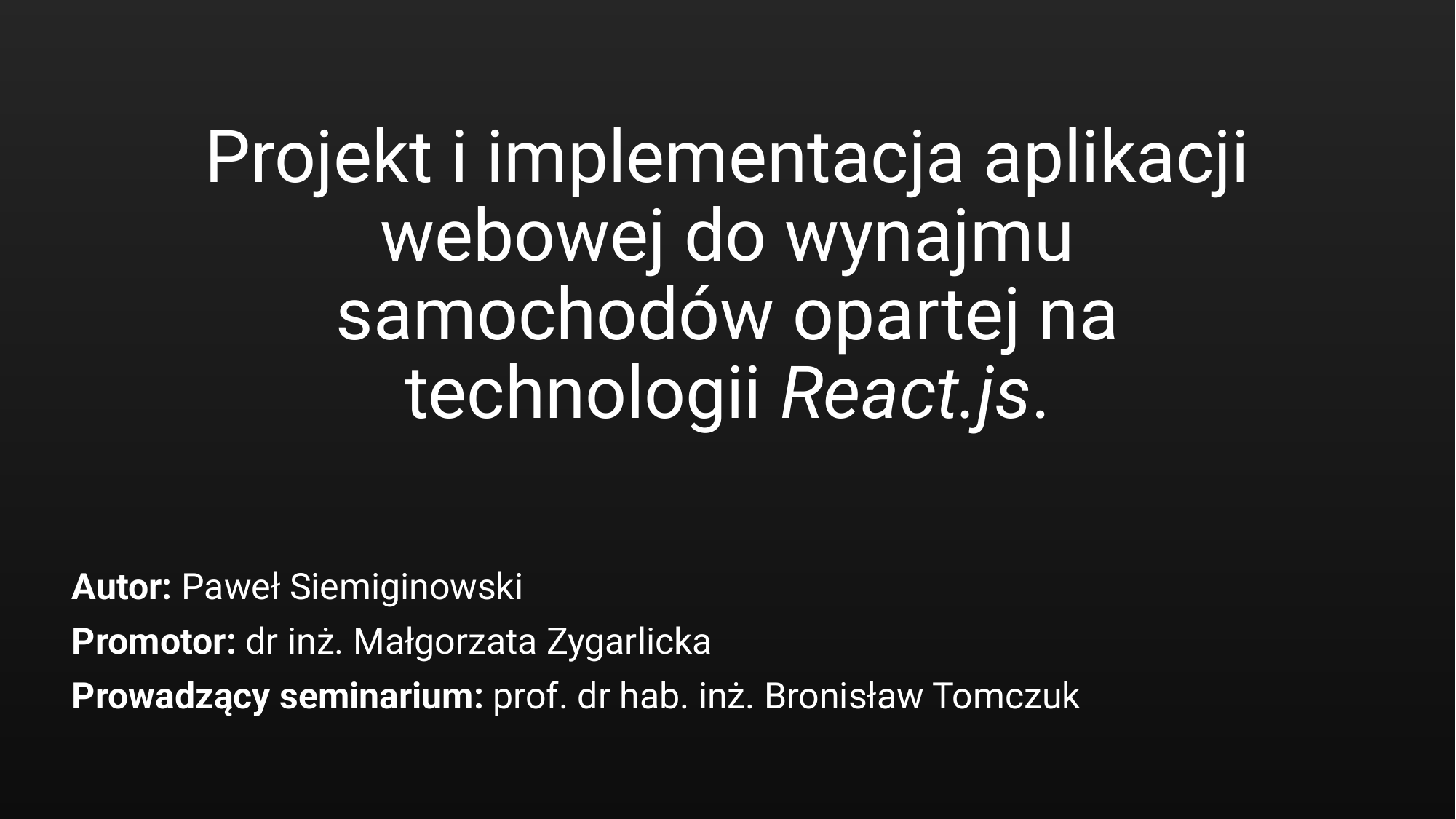

# Projekt i implementacja aplikacji webowej do wynajmu samochodów opartej na technologii React.js.
Autor: Paweł Siemiginowski
Promotor: dr inż. Małgorzata Zygarlicka
Prowadzący seminarium: prof. dr hab. inż. Bronisław Tomczuk